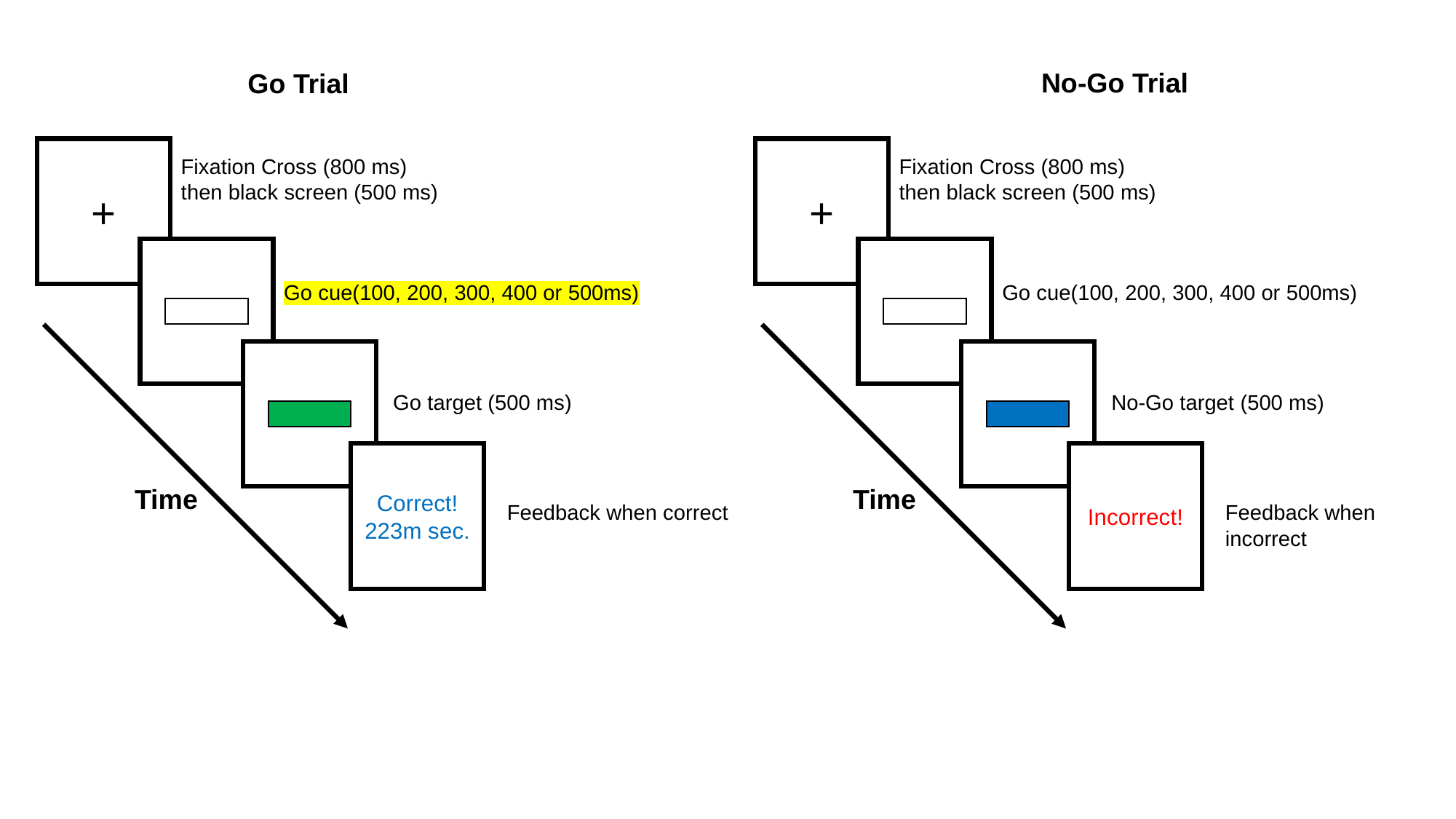

No-Go Trial
Go Trial
+
Fixation Cross (800 ms)
then black screen (500 ms)

Go cue(100, 200, 300, 400 or 500ms)

Go target (500 ms)
Correct!
223m sec.
Time
Feedback when correct
+
Fixation Cross (800 ms)
then black screen (500 ms)

Go cue(100, 200, 300, 400 or 500ms)

No-Go target (500 ms)
Incorrect!
Time
Feedback when incorrect